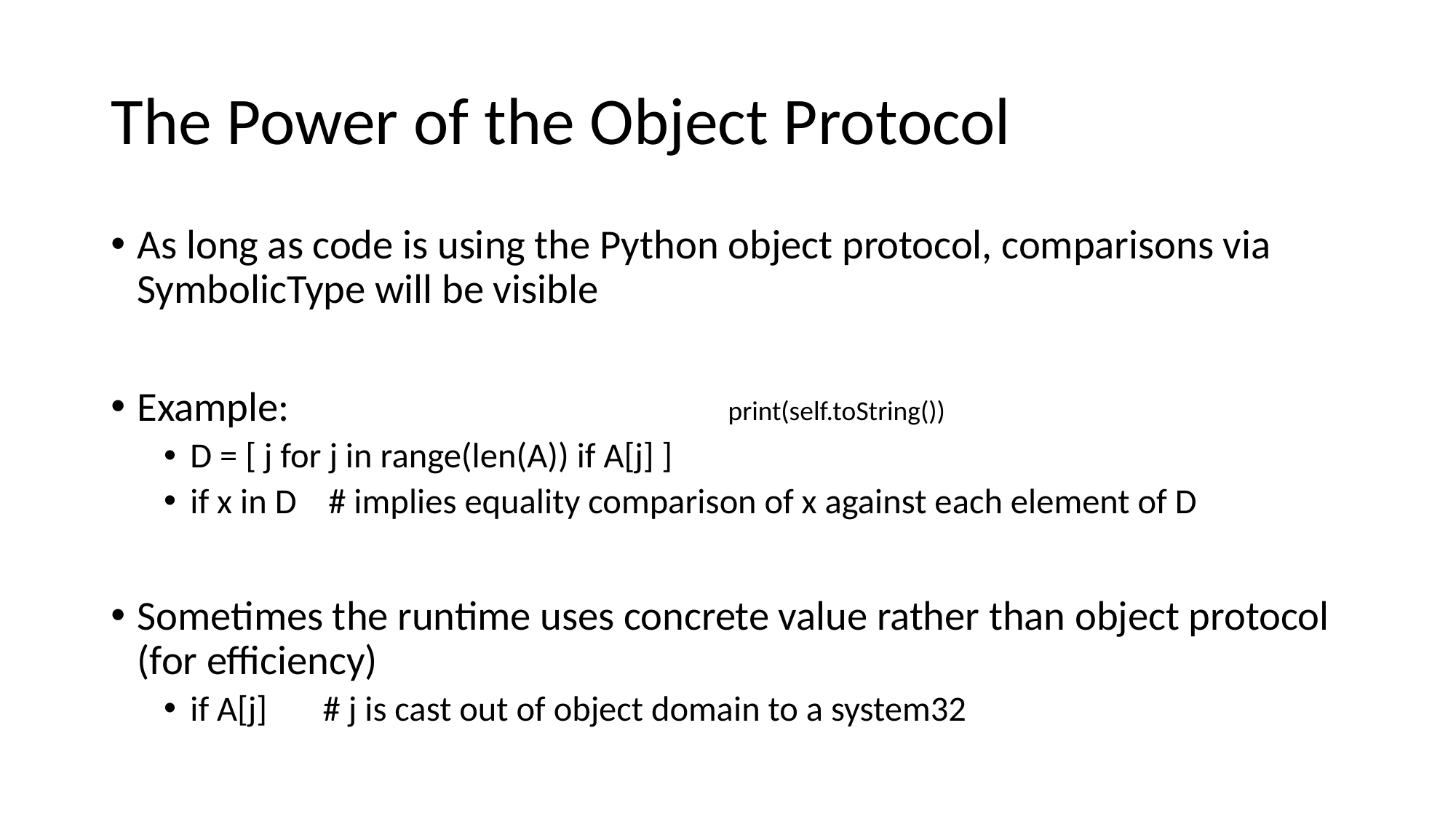

# The Power of the Object Protocol
As long as code is using the Python object protocol, comparisons via SymbolicType will be visible

Example:
D = [ j for j in range(len(A)) if A[j] ]
if x in D    # implies equality comparison of x against each element of D

Sometimes the runtime uses concrete value rather than object protocol (for efficiency)
if A[j]       # j is cast out of object domain to a system32
		print(self.toString())